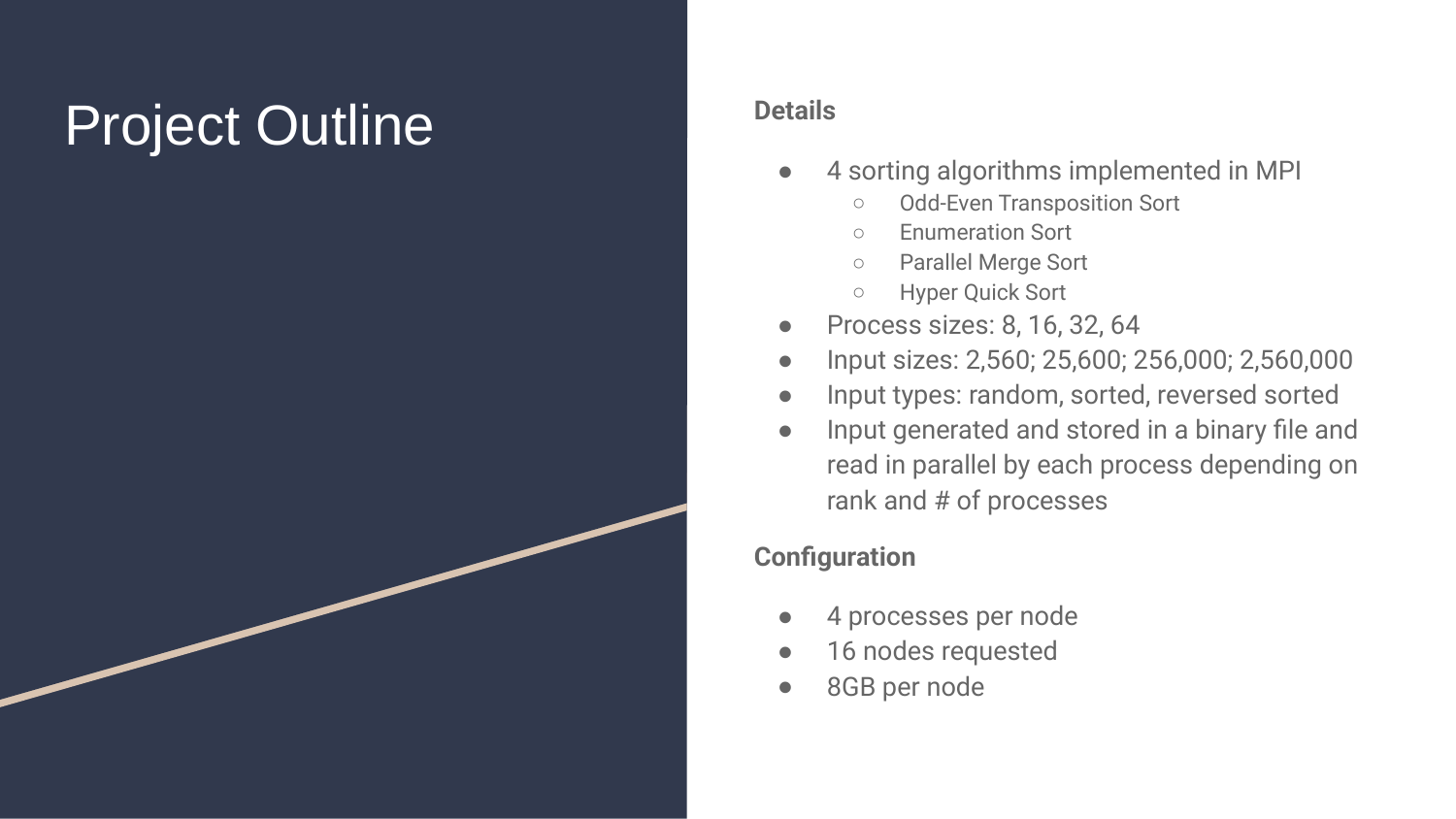

# Project Outline
Details
4 sorting algorithms implemented in MPI
Odd-Even Transposition Sort
Enumeration Sort
Parallel Merge Sort
Hyper Quick Sort
Process sizes: 8, 16, 32, 64
Input sizes: 2,560; 25,600; 256,000; 2,560,000
Input types: random, sorted, reversed sorted
Input generated and stored in a binary file and read in parallel by each process depending on rank and # of processes
Configuration
4 processes per node
16 nodes requested
8GB per node